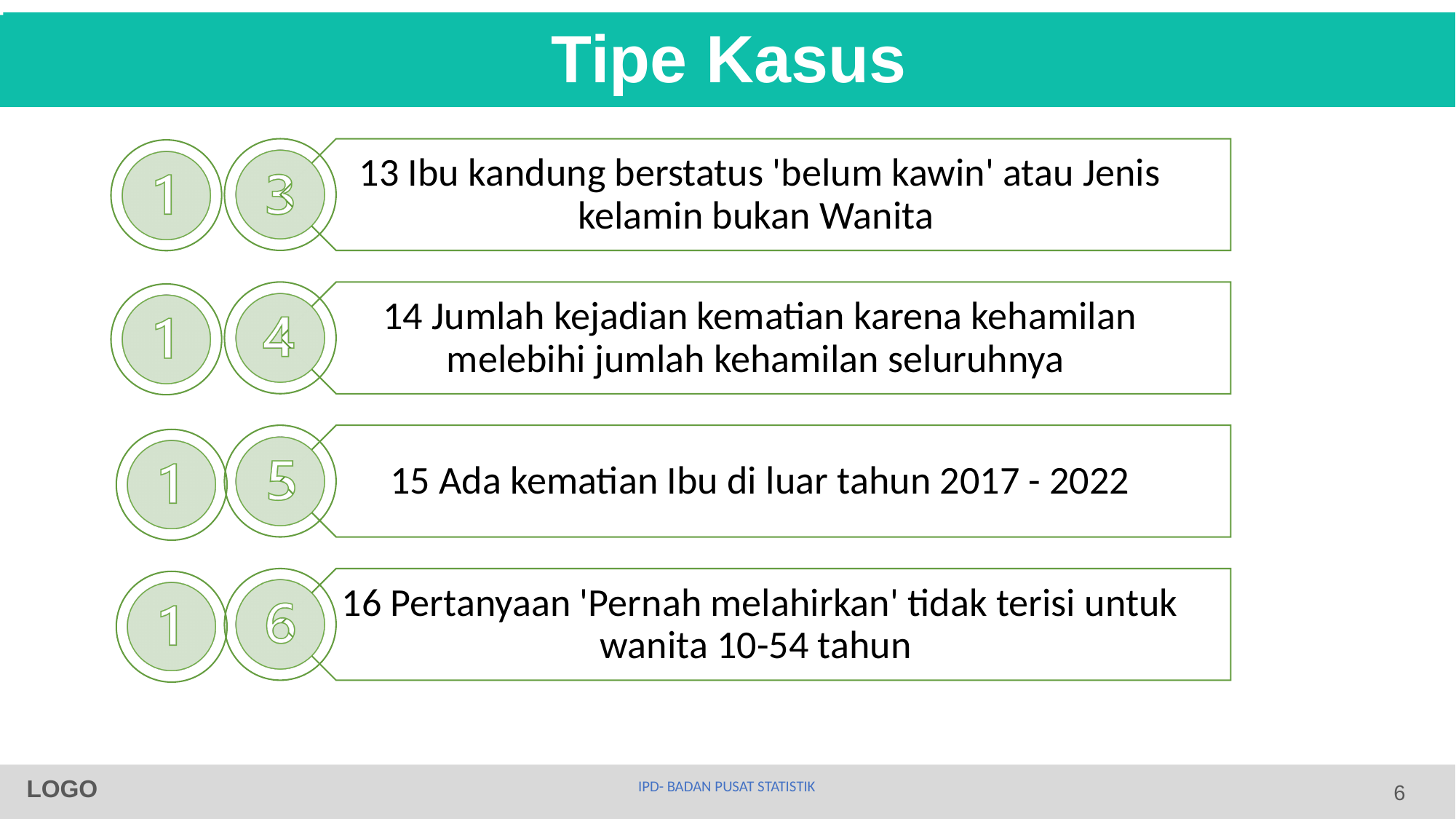

Tipe Kasus

Tipe Kasus
 13 Ibu kandung berstatus 'belum kawin' atau Jenis kelamin bukan Wanita
 14 Jumlah kejadian kematian karena kehamilan melebihi jumlah kehamilan seluruhnya
 15 Ada kematian Ibu di luar tahun 2017 - 2022
 16 Pertanyaan 'Pernah melahirkan' tidak terisi untuk wanita 10-54 tahun

LOGO
IPD- BADAN PUSAT STATISTIK
6